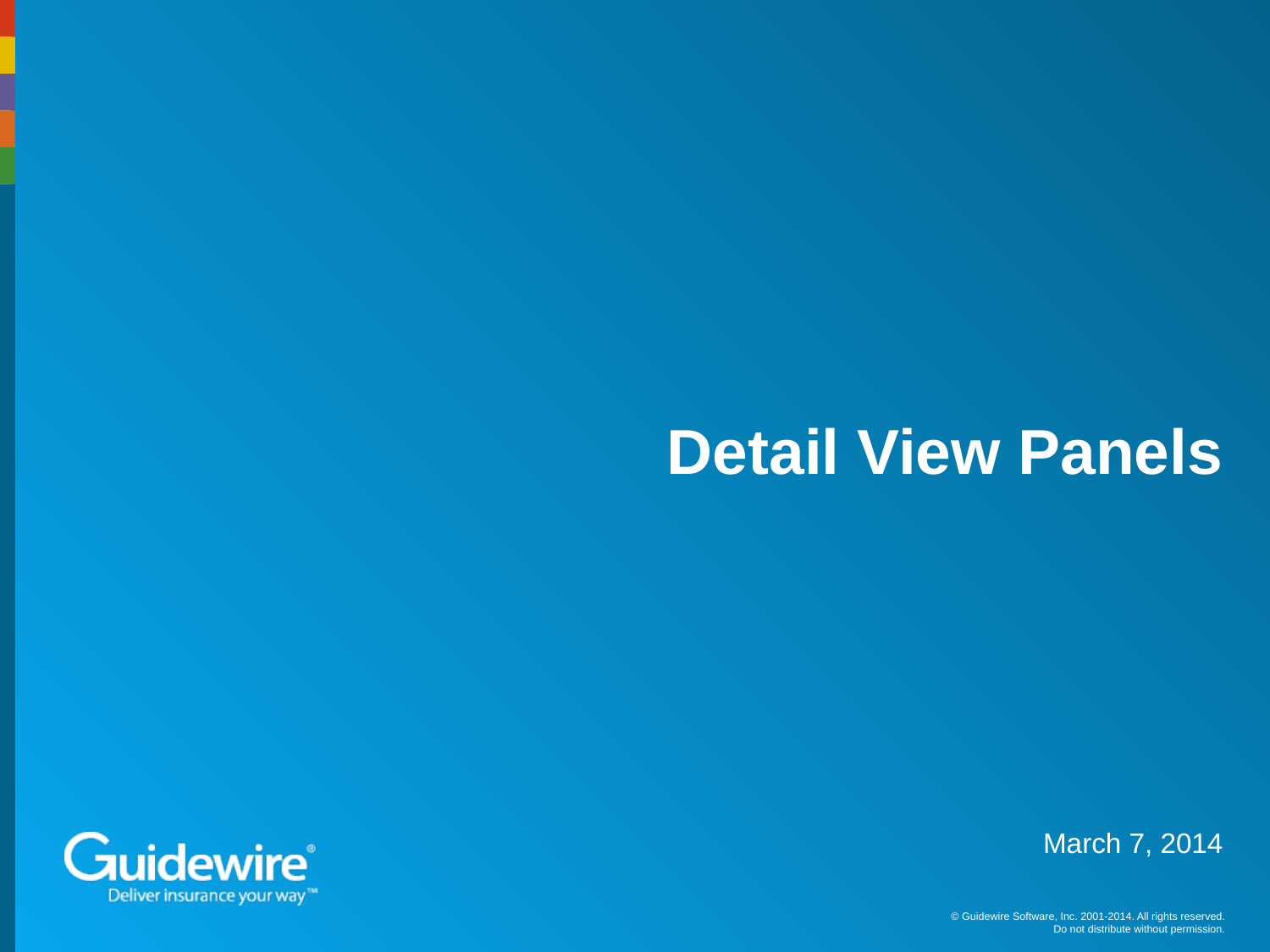

# Detail View Panels
March 7, 2014